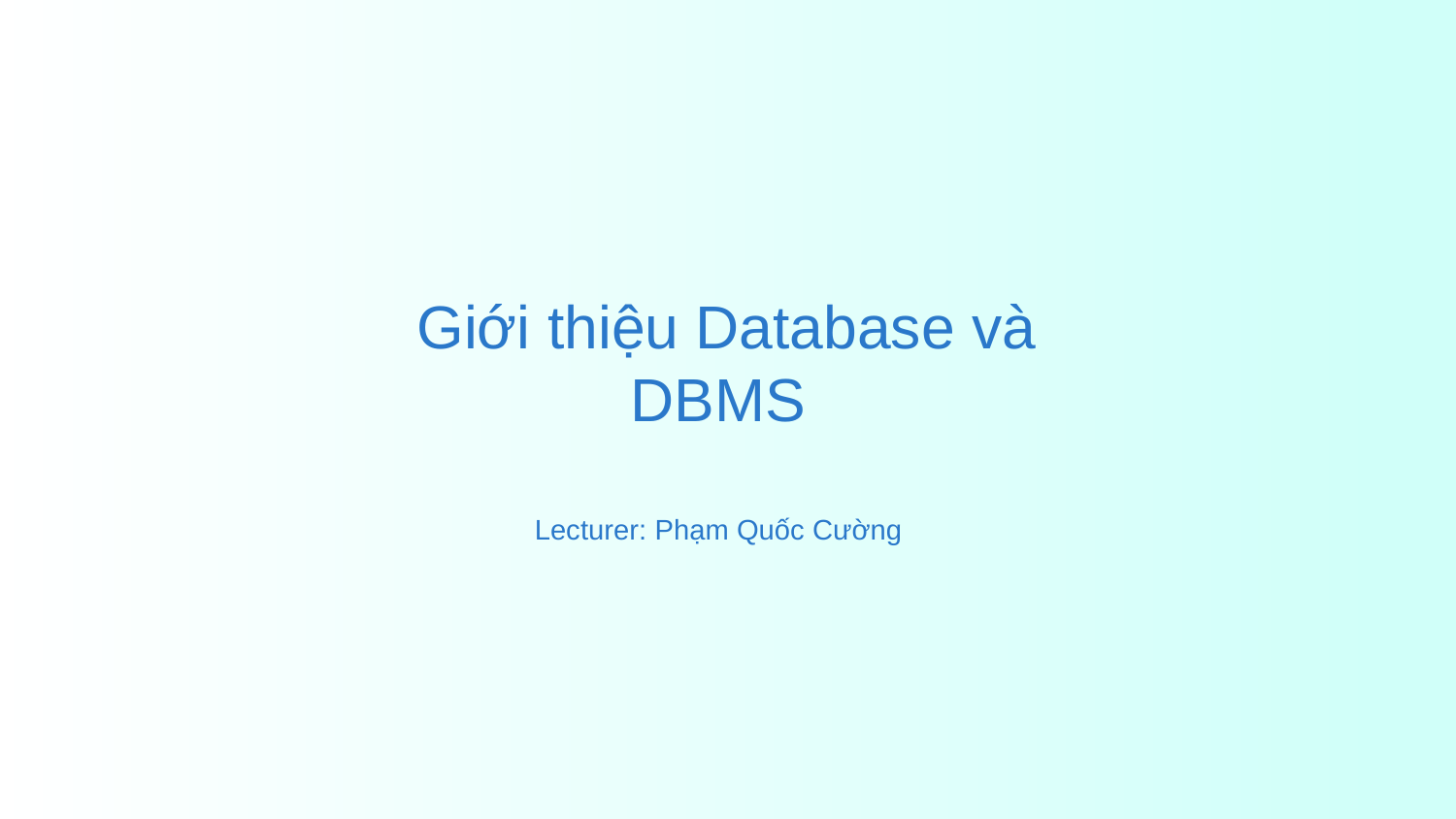

Giới thiệu Database và DBMS

Lecturer: Phạm Quốc Cường